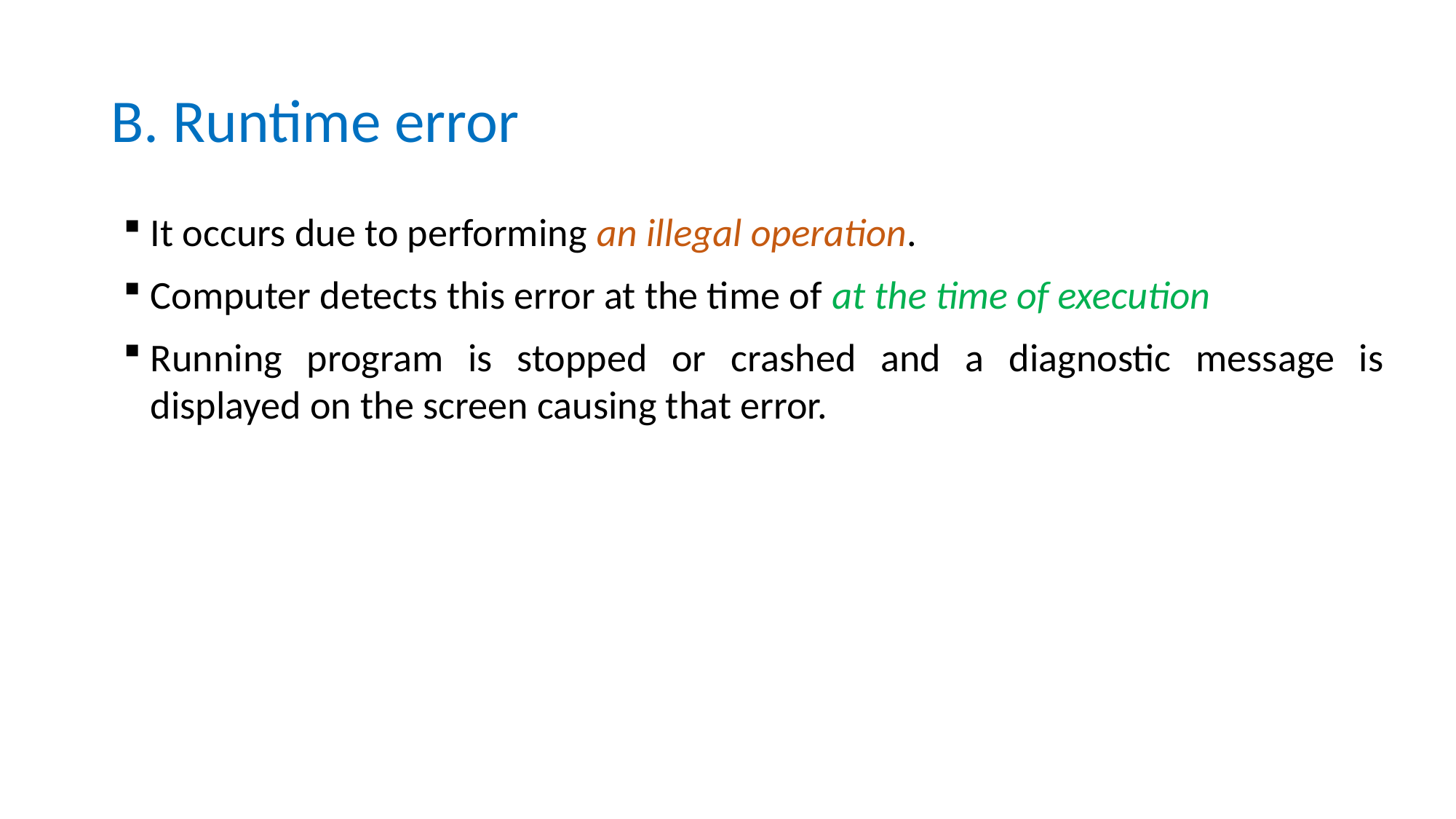

# B. Runtime error
It occurs due to performing an illegal operation.
Computer detects this error at the time of at the time of execution
Running program is stopped or crashed and a diagnostic message is displayed on the screen causing that error.